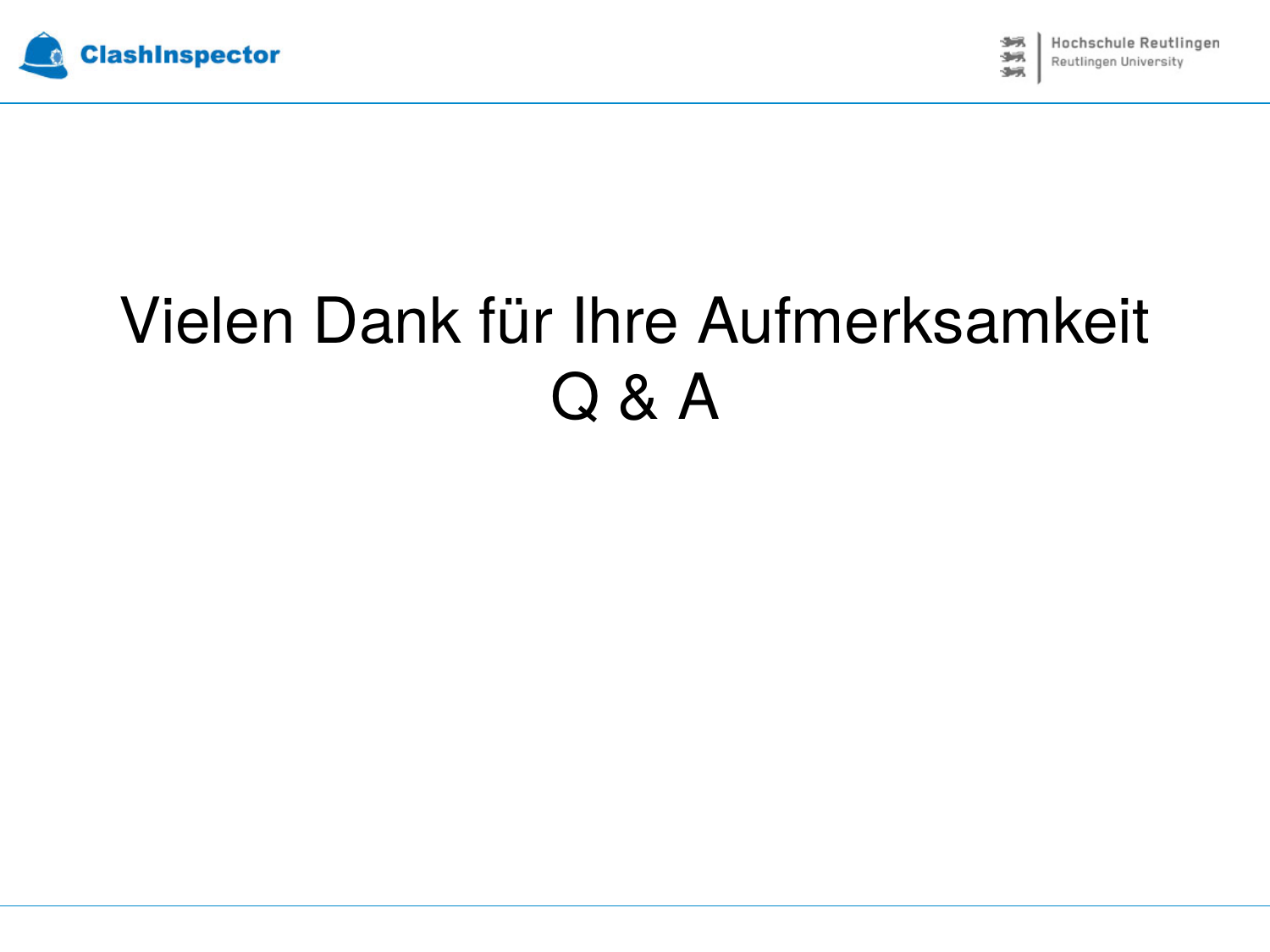

# Vielen Dank für Ihre Aufmerksamkeit Q & A